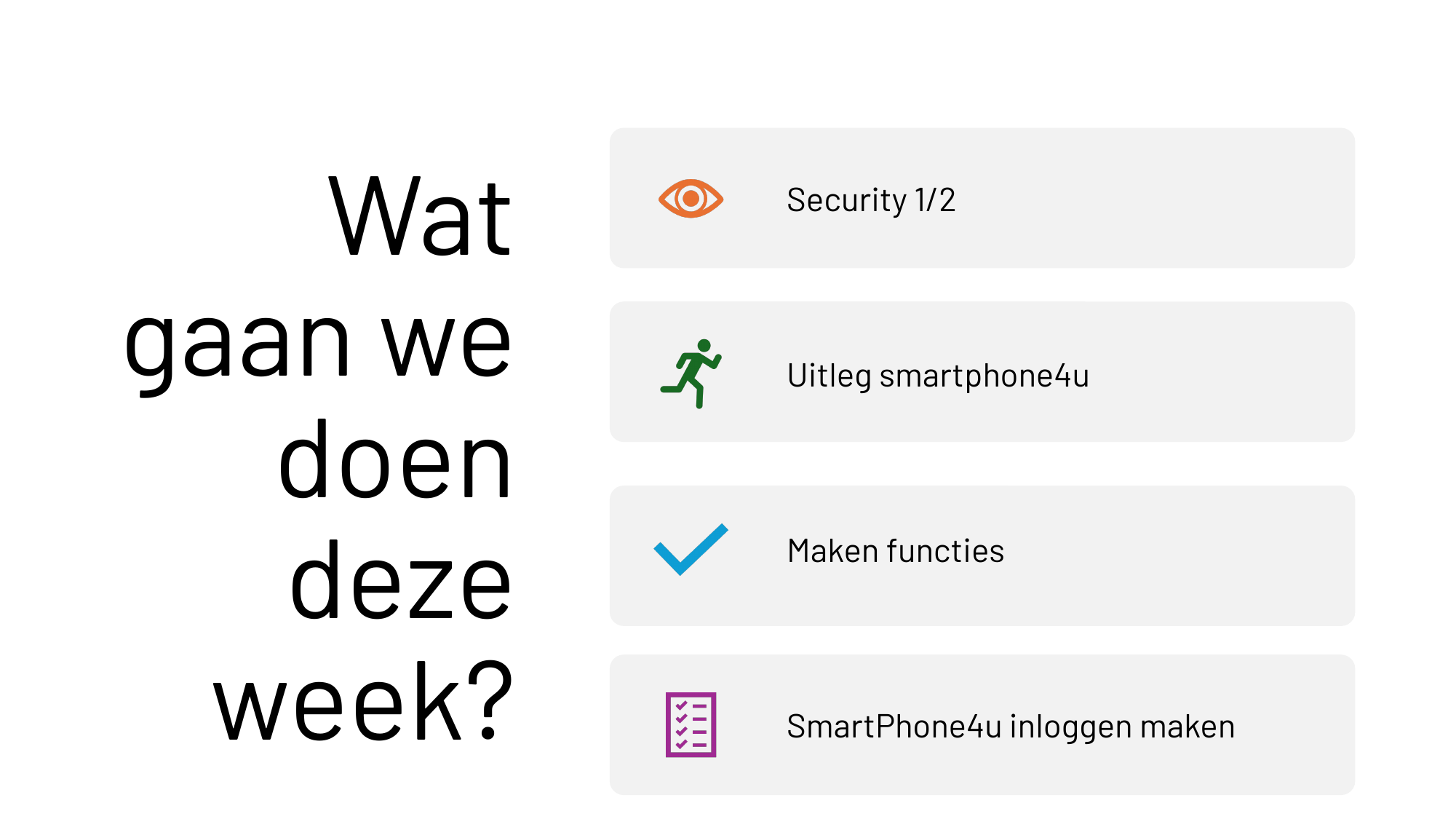

# Wat gaan we doen deze week?
Security 1/2
Uitleg smartphone4u
Maken functies
SmartPhone4u inloggen maken